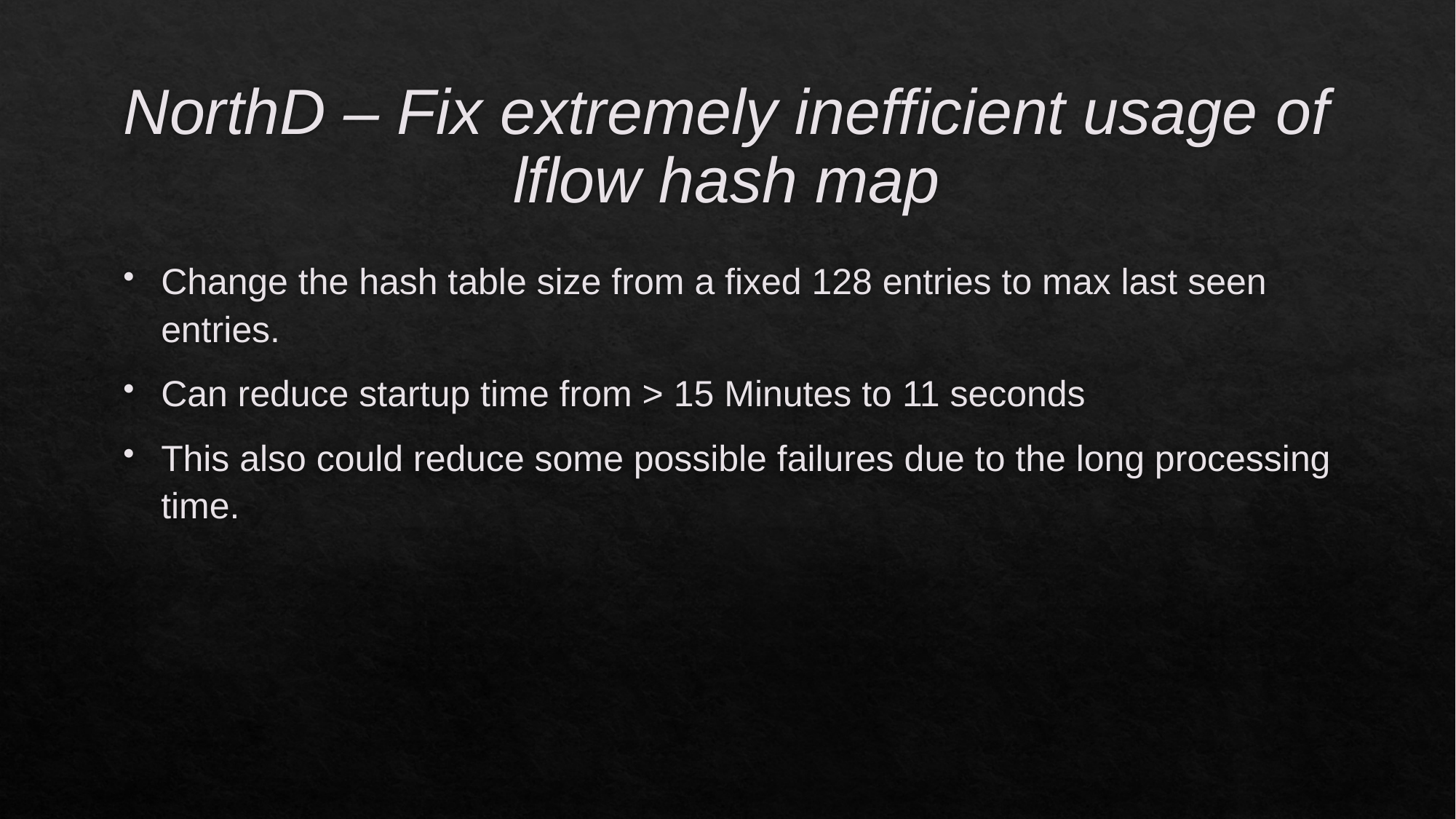

# NorthD – Fix extremely inefficient usage of lflow hash map
Change the hash table size from a fixed 128 entries to max last seen entries.
Can reduce startup time from > 15 Minutes to 11 seconds
This also could reduce some possible failures due to the long processing time.